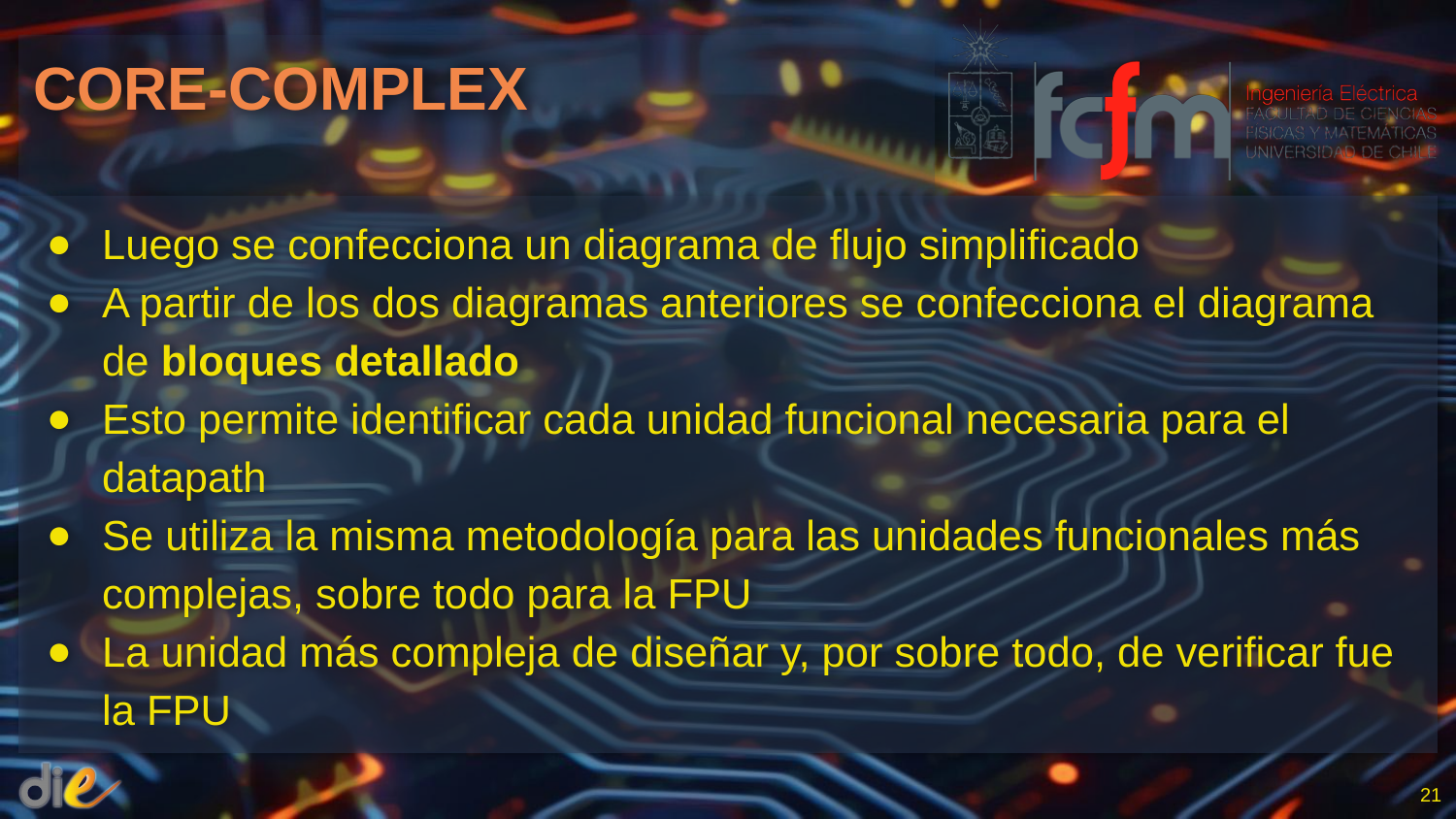

# CORE-COMPLEX

Luego se confecciona un diagrama de flujo simplificado
A partir de los dos diagramas anteriores se confecciona el diagrama de bloques detallado
Esto permite identificar cada unidad funcional necesaria para el datapath
Se utiliza la misma metodología para las unidades funcionales más complejas, sobre todo para la FPU
La unidad más compleja de diseñar y, por sobre todo, de verificar fue la FPU
21